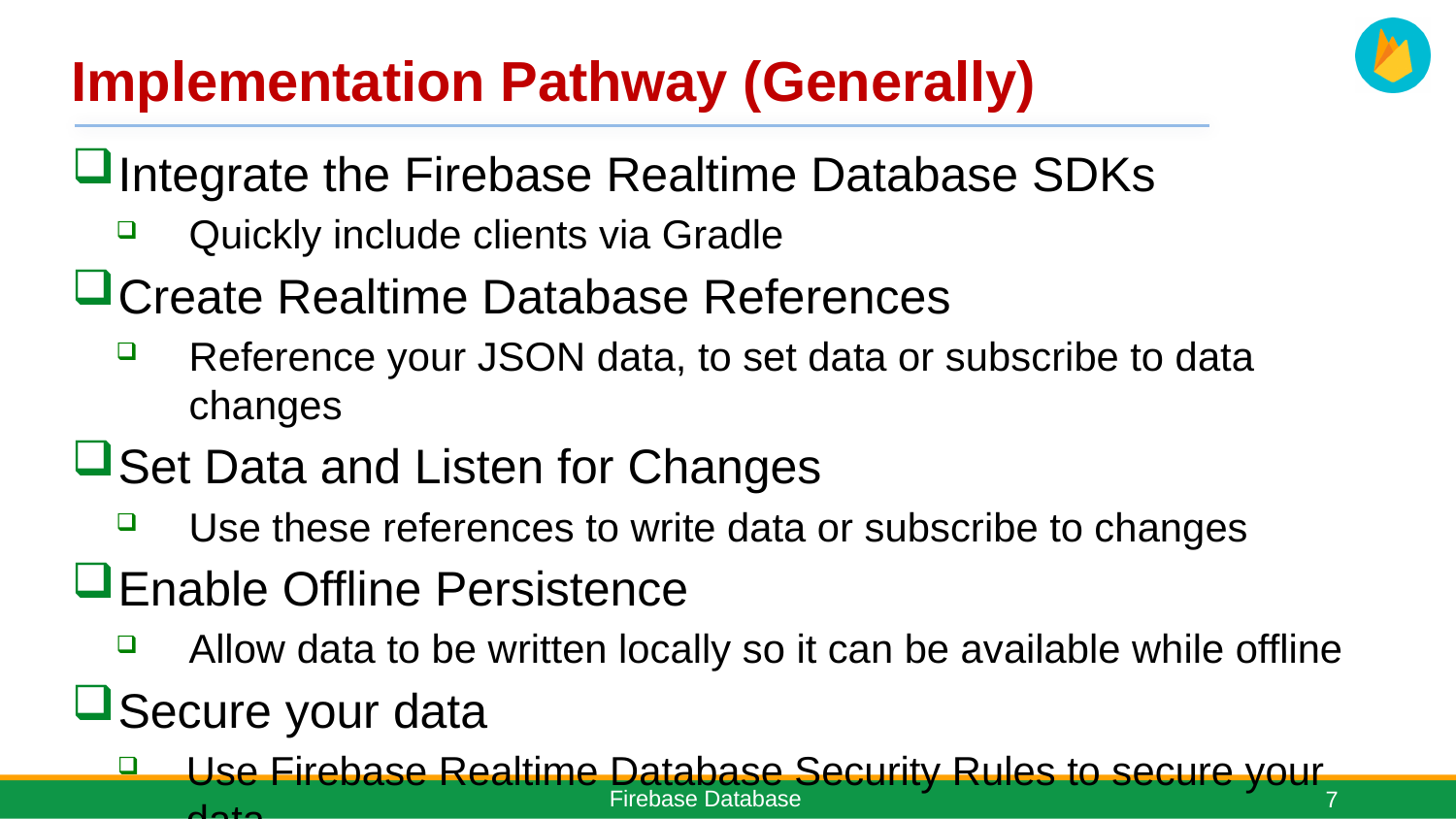

# Implementation Pathway (Generally)
Integrate the Firebase Realtime Database SDKs
Quickly include clients via Gradle
Create Realtime Database References
Reference your JSON data, to set data or subscribe to data changes
Set Data and Listen for Changes
Use these references to write data or subscribe to changes
Enable Offline Persistence
Allow data to be written locally so it can be available while offline
Secure your data
Use Firebase Realtime Database Security Rules to secure your data.
7
Firebase Database